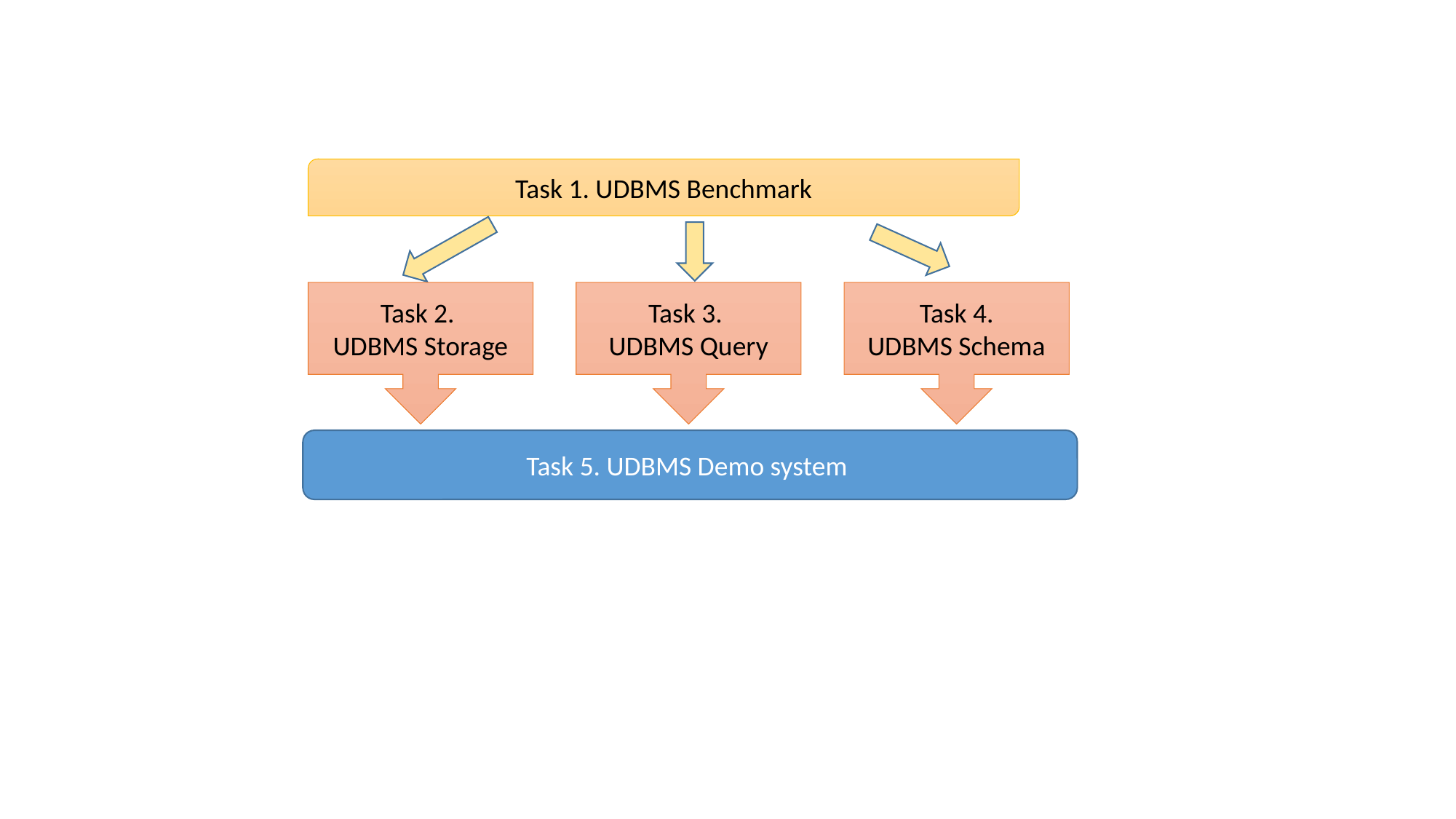

Task 1. UDBMS Benchmark

Task 2.
UDBMS Storage
Task 3.
UDBMS Query
Task 4.
UDBMS Schema
Task 5. UDBMS Demo system